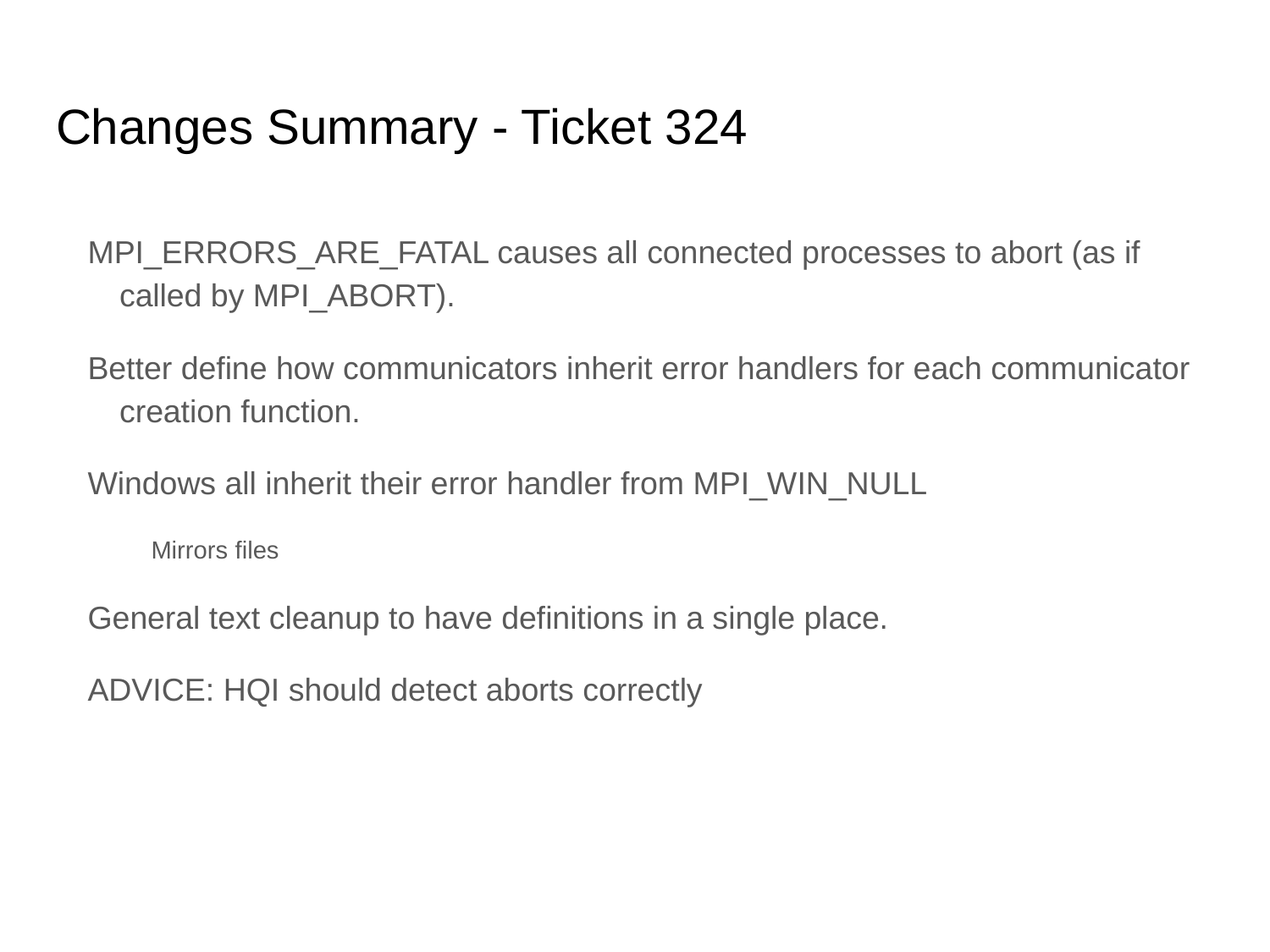

# Changes Summary - Ticket 324
MPI_ERRORS_ARE_FATAL causes all connected processes to abort (as if called by MPI_ABORT).
Better define how communicators inherit error handlers for each communicator creation function.
Windows all inherit their error handler from MPI_WIN_NULL
Mirrors files
General text cleanup to have definitions in a single place.
ADVICE: HQI should detect aborts correctly